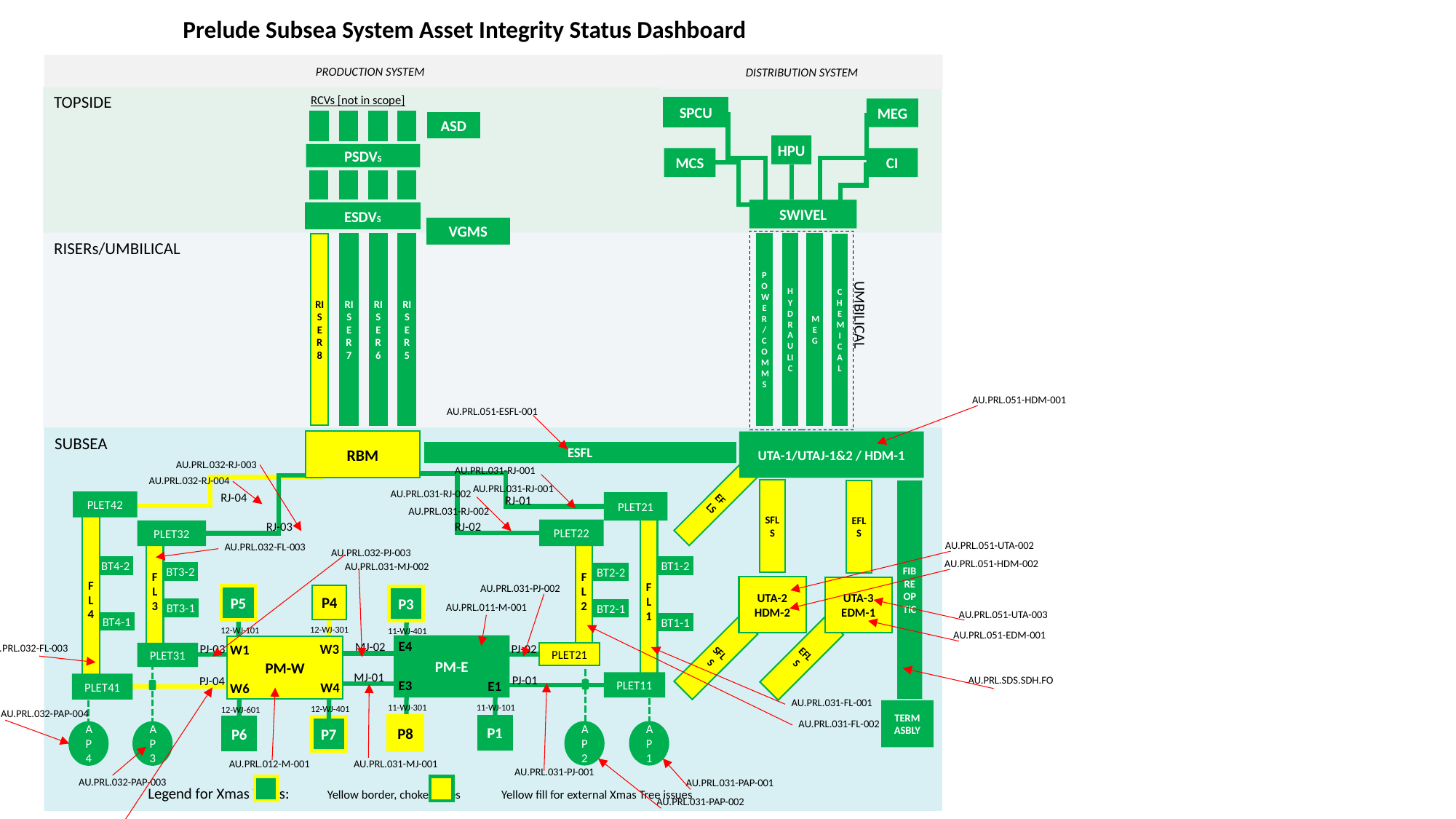

Prelude Subsea System Asset Integrity Status Dashboard
             PRODUCTION SYSTEM
DISTRIBUTION SYSTEM
TOPSIDE
RCVs [not in scope]
SPCU
MEG

ASD
HPU
PSDVS
MCS
CI

SWIVEL
ESDVS
VGMS

RISERs/UMBILICAL
RISER 8
RISER 7
RISER 6
RISER 5
POWER/COMMS
HYDRAULIC
MEG
CHEMICAL
UMBILICAL
SUBSEA
RBM
UTA-1/UTAJ-1&2 / HDM-1
ESFL
EFLS
SFLS
EFLS
FIBRE OPTIC
RJ-04
RJ-01
PLET42
PLET21
RJ-03
RJ-02
FL4
FL1
PLET22
PLET32
FL3
FL2
BT1-2
BT4-2
BT3-2
BT2-2
UTA-2
HDM-2
UTA-3
EDM-1
P4
P5
P3
BT3-1
BT2-1
SFLS
EFLS
BT4-1
BT1-1
12-WJ-301
12-WJ-101
11-WJ-401
E4
W3
W1
MJ-02
PJ-02
PM-E
PJ-03
PM-W
PLET21
PLET31
MJ-01
PJ-01
PJ-04
E3
E1
W4
W6
PLET11
PLET41

11-WJ-301
11-WJ-101
12-WJ-401
12-WJ-601
TERM
ASBLY
P1
P8
P6
P7
AP2
AP1
AP4
AP3
Legend for Xmas Trees:           Yellow border, choke issues               Yellow fill for external Xmas Tree issues

AU.PRL.051-HDM-001
AU.PRL.051-ESFL-001
AU.PRL.032-RJ-003
AU.PRL.031-RJ-001
AU.PRL.032-RJ-004
AU.PRL.031-RJ-001
AU.PRL.031-RJ-002
AU.PRL.031-RJ-002
AU.PRL.051-UTA-002
AU.PRL.032-FL-003
AU.PRL.032-PJ-003
AU.PRL.051-HDM-002
AU.PRL.031-MJ-002
AU.PRL.031-PJ-002
AU.PRL.011-M-001
AU.PRL.051-UTA-003
AU.PRL.051-EDM-001
AU.PRL.032-FL-003
AU.PRL.SDS.SDH.FO
AU.PRL.031-FL-001
AU.PRL.032-PAP-004
AU.PRL.031-FL-002
AU.PRL.031-MJ-001
AU.PRL.012-M-001
AU.PRL.031-PJ-001
AU.PRL.032-PAP-003
AU.PRL.031-PAP-001
AU.PRL.031-PAP-002
AU.PRL.032-PJ-004